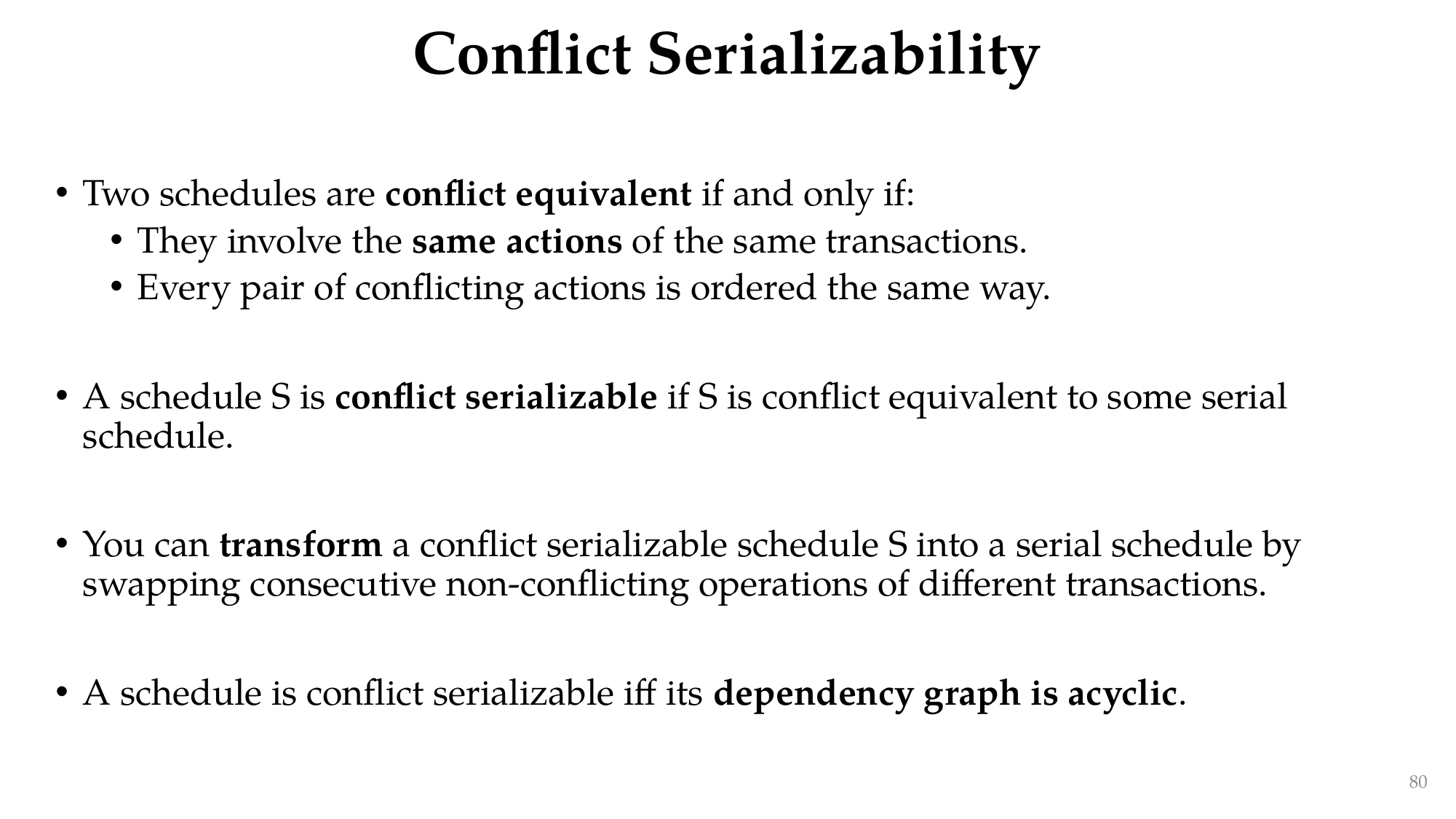

# Conflict Serializability
Two schedules are conflict equivalent if and only if:
They involve the same actions of the same transactions.
Every pair of conflicting actions is ordered the same way.

A schedule S is conflict serializable if S is conflict equivalent to some serial schedule.

You can transform a conflict serializable schedule S into a serial schedule by swapping consecutive non-conflicting operations of different transactions.

A schedule is conflict serializable iff its dependency graph is acyclic.
80